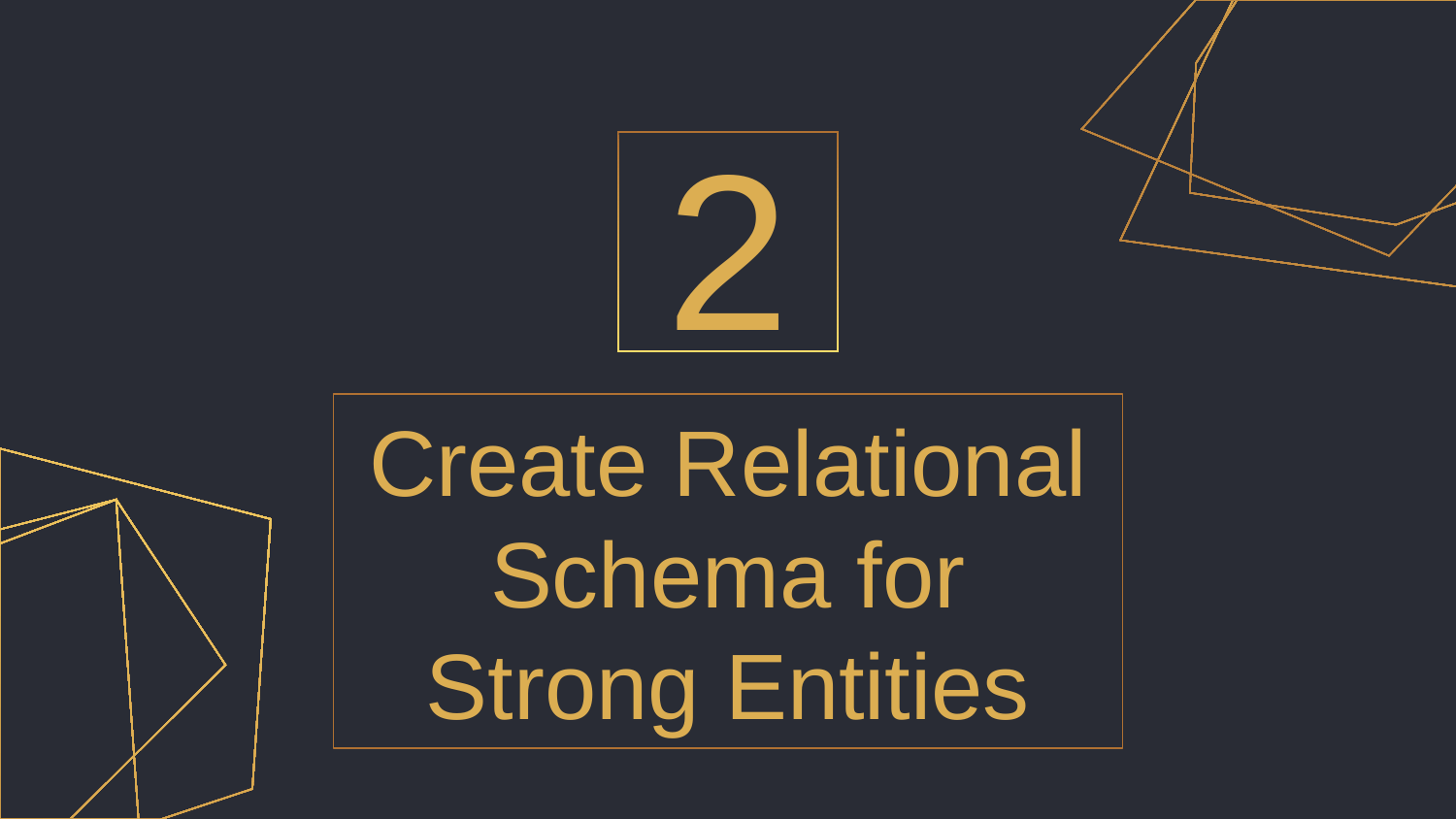

2
# Create Relational Schema for Strong Entities